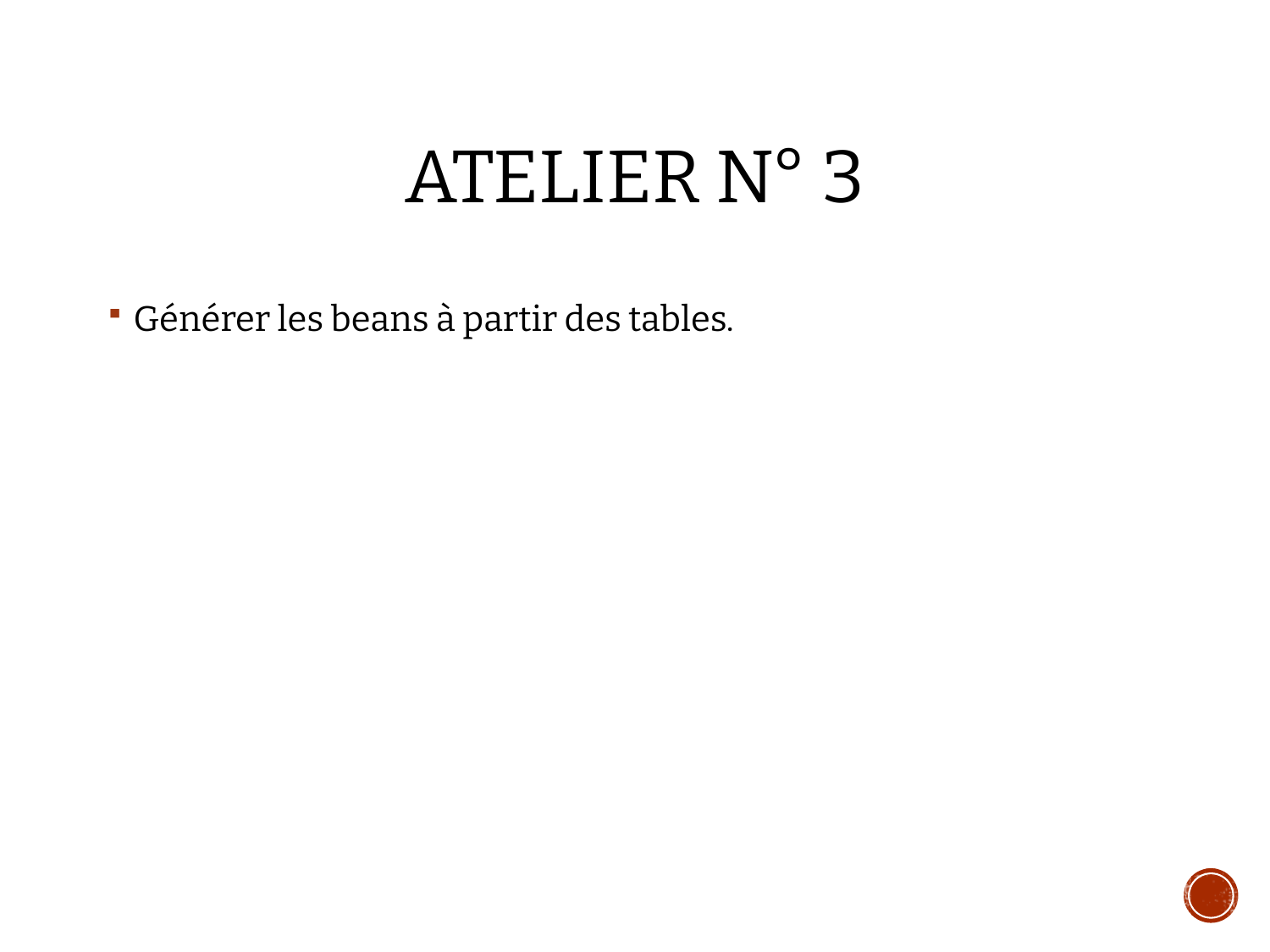

# ATELIER N° 3
Générer les beans à partir des tables.